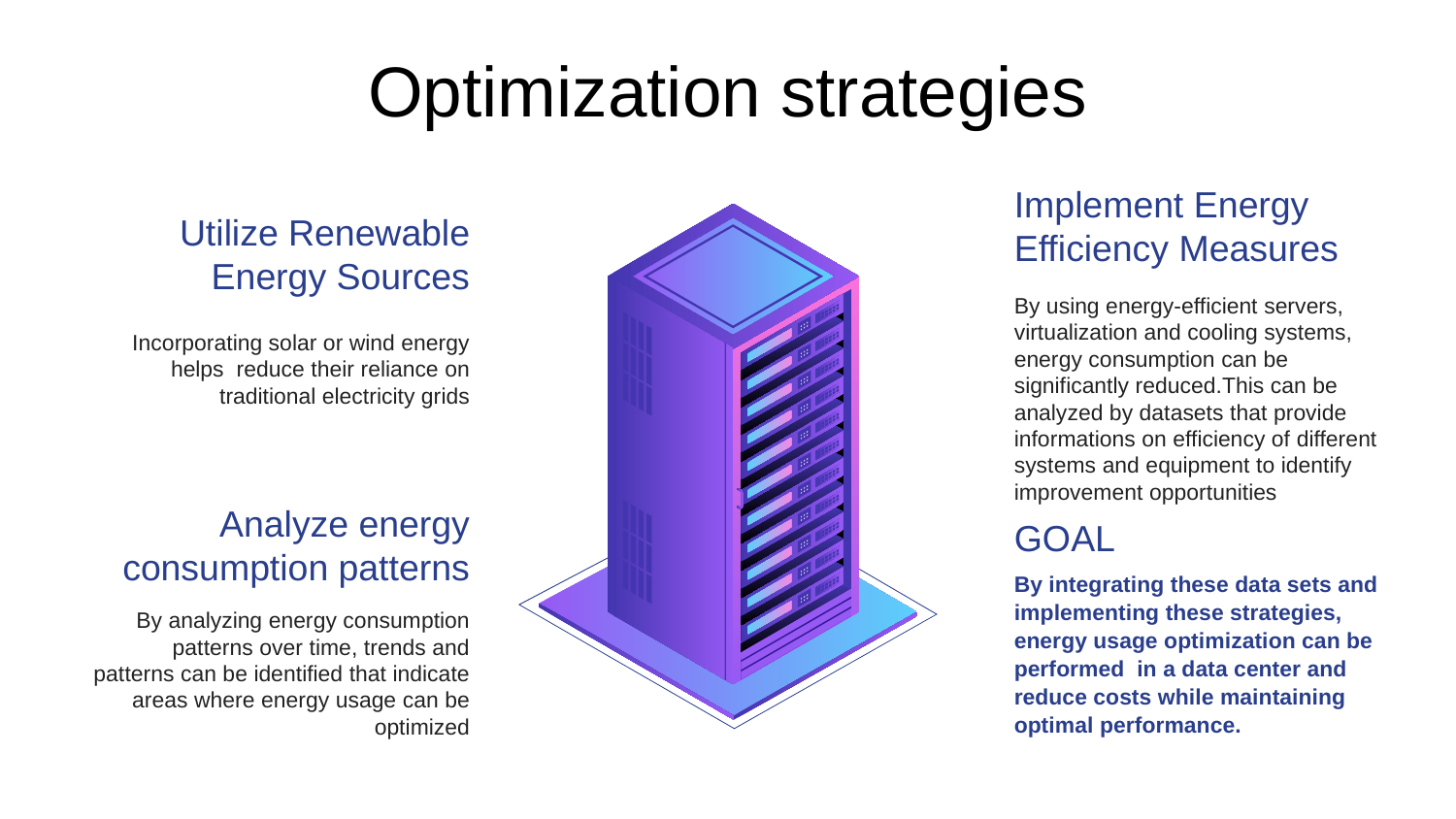

# Optimization strategies
Implement Energy Efficiency Measures
By using energy-efficient servers, virtualization and cooling systems, energy consumption can be significantly reduced.This can be analyzed by datasets that provide informations on efficiency of different systems and equipment to identify improvement opportunities

Utilize Renewable Energy Sources
Incorporating solar or wind energy helps  reduce their reliance on traditional electricity grids

GOAL
By integrating these data sets and implementing these strategies, energy usage optimization can be performed  in a data center and reduce costs while maintaining optimal performance.

Analyze energy consumption patterns
By analyzing energy consumption patterns over time, trends and patterns can be identified that indicate areas where energy usage can be optimized